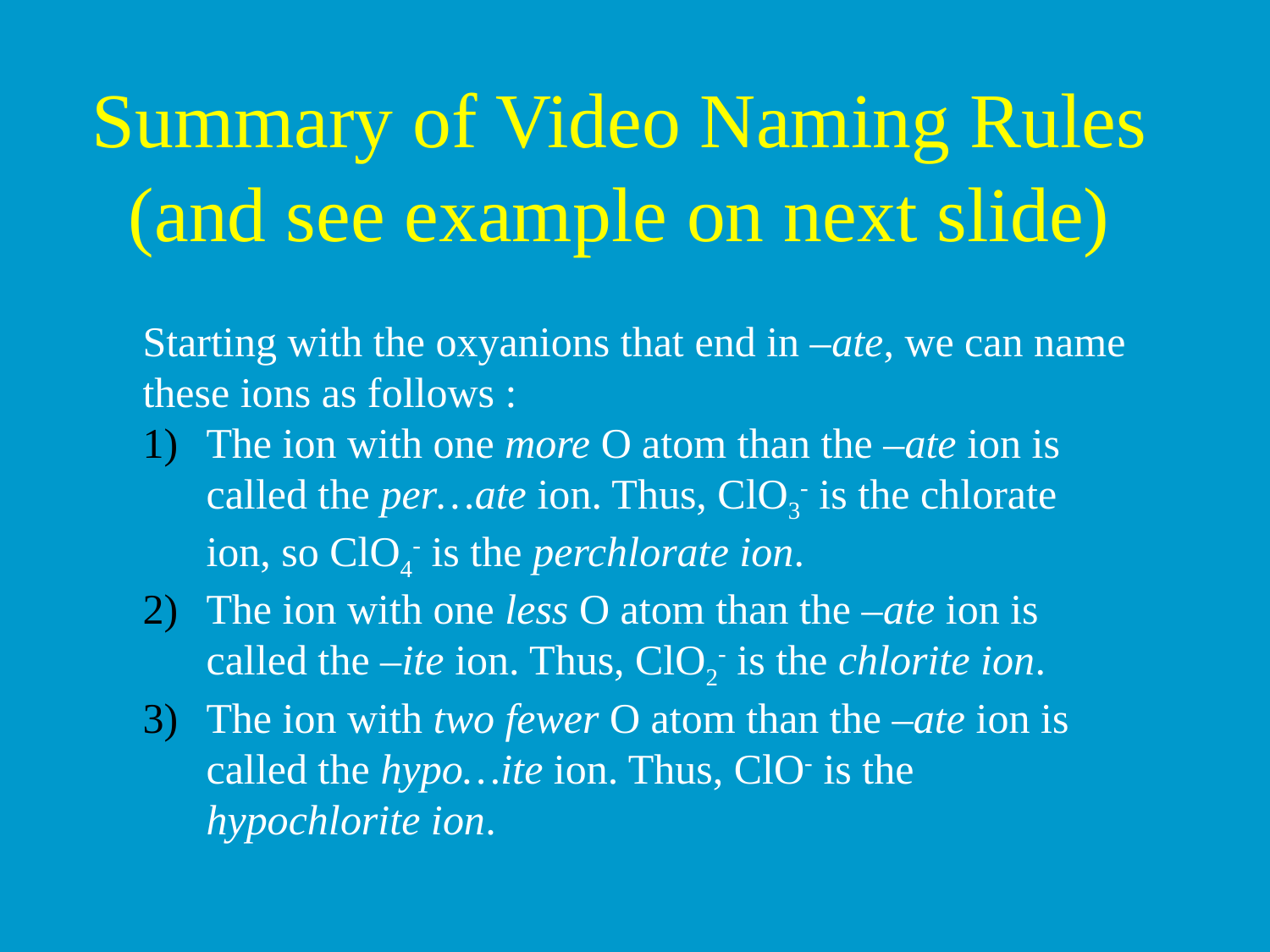

# Summary of Video Naming Rules (and see example on next slide)
Starting with the oxyanions that end in –ate, we can name these ions as follows :
The ion with one more O atom than the –ate ion is called the per…ate ion. Thus, ClO3- is the chlorate ion, so ClO4- is the perchlorate ion.
The ion with one less O atom than the –ate ion is called the –ite ion. Thus, ClO2- is the chlorite ion.
The ion with two fewer O atom than the –ate ion is called the hypo…ite ion. Thus, ClO- is the hypochlorite ion.